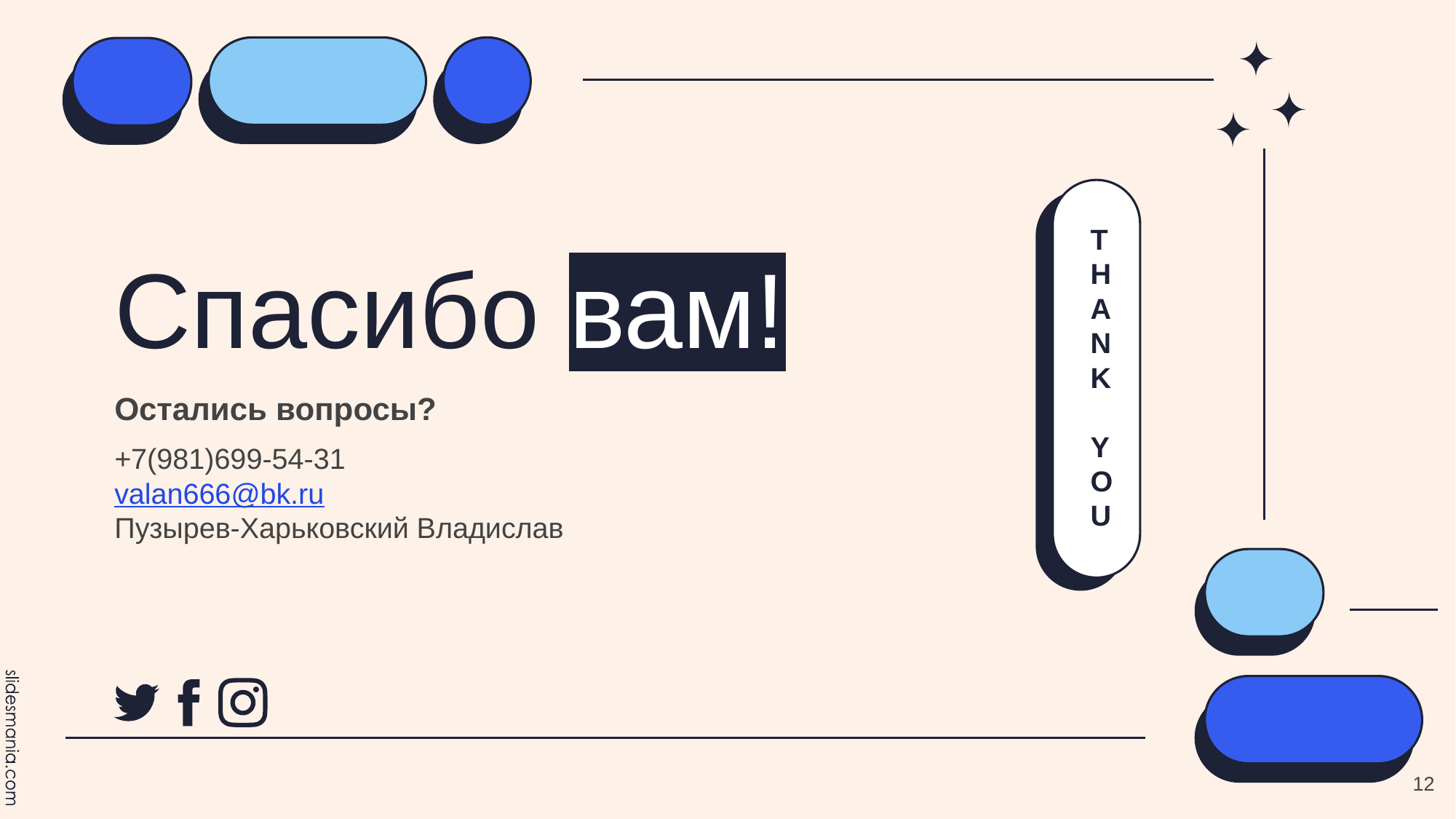

THANK
 YOU
# Спасибо вам!

Остались вопросы?
+7(981)699-54-31
valan666@bk.ru
Пузырев-Харьковский Владислав

12